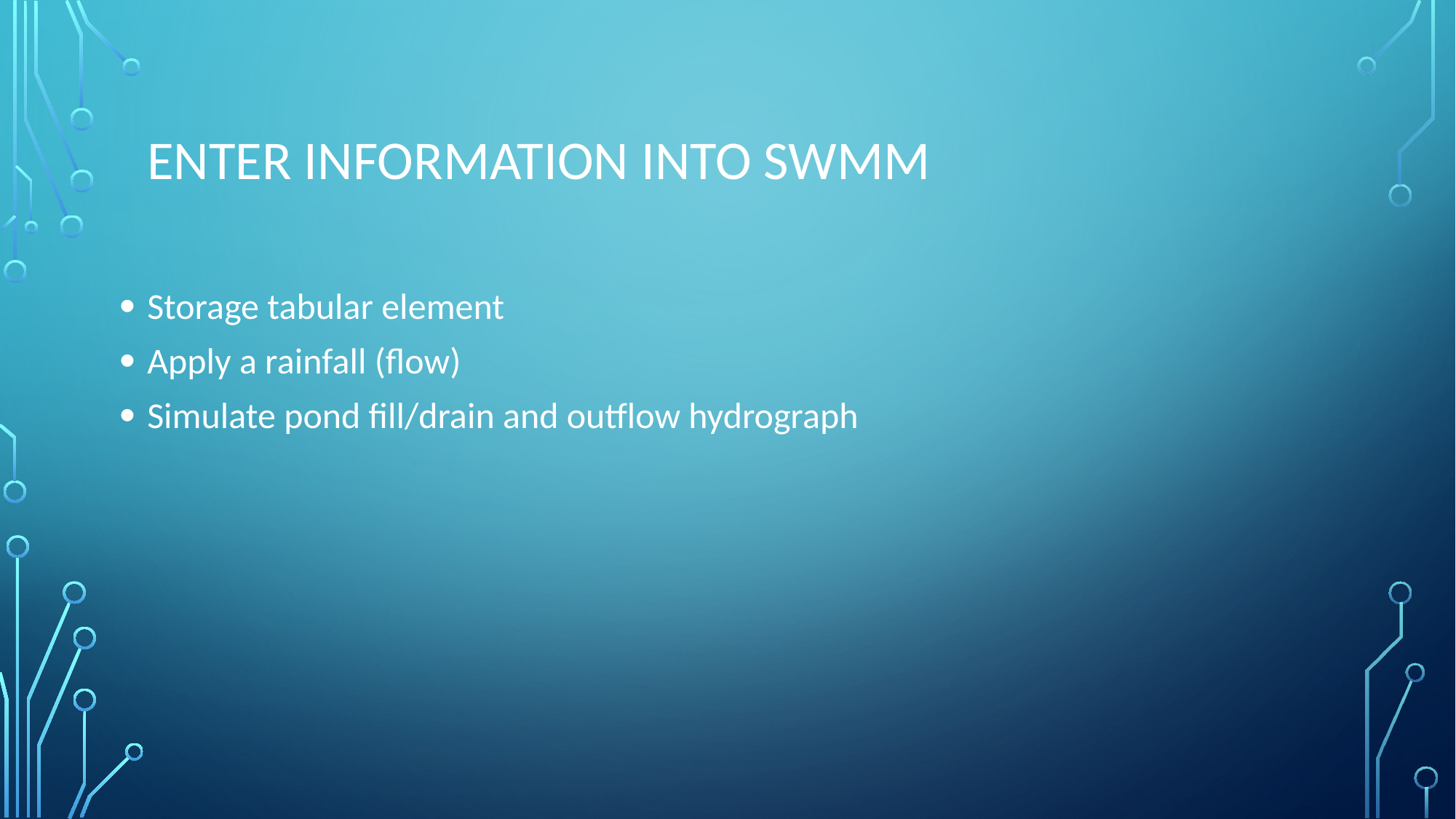

# Enter information into swmm
Storage tabular element
Apply a rainfall (flow)
Simulate pond fill/drain and outflow hydrograph